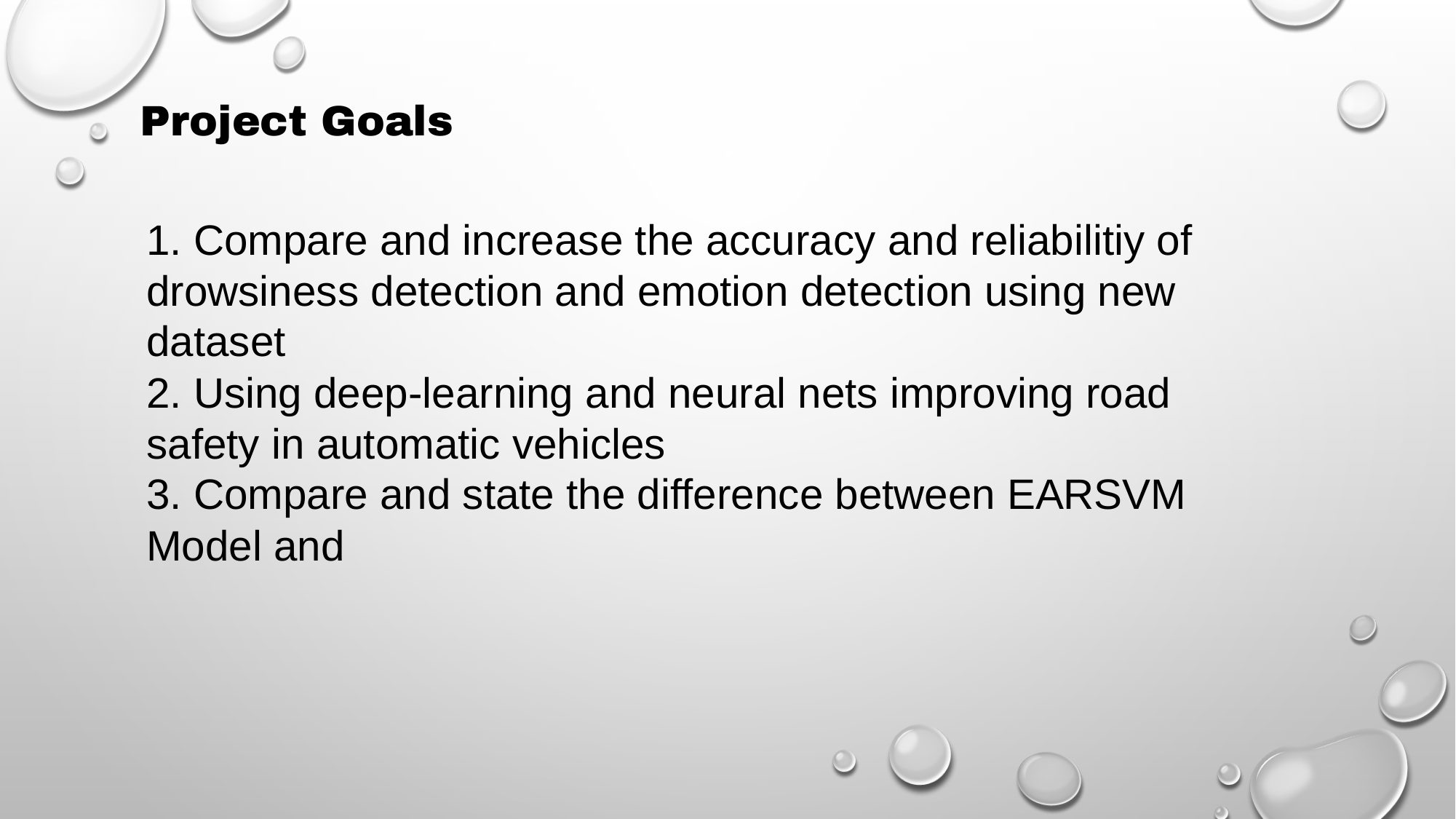

Project Goals
1. Compare and increase the accuracy and reliabilitiy of drowsiness detection and emotion detection using new dataset
2. Using deep-learning and neural nets improving road safety in automatic vehicles
3. Compare and state the difference between EARSVM Model and